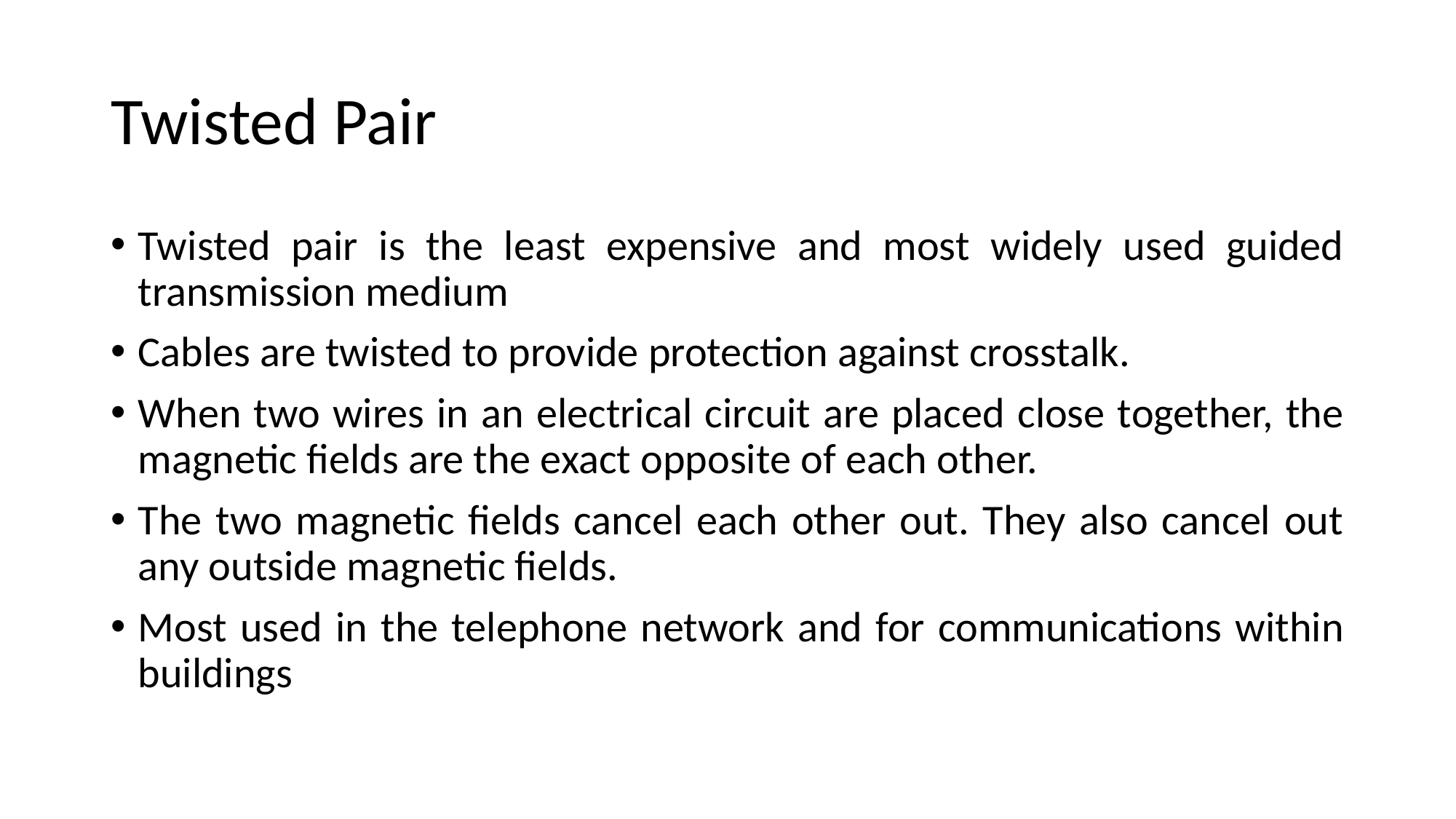

# Twisted Pair
Twisted pair is the least expensive and most widely used guided transmission medium
Cables are twisted to provide protection against crosstalk.
When two wires in an electrical circuit are placed close together, the magnetic fields are the exact opposite of each other.
The two magnetic fields cancel each other out. They also cancel out any outside magnetic fields.
Most used in the telephone network and for communications within buildings